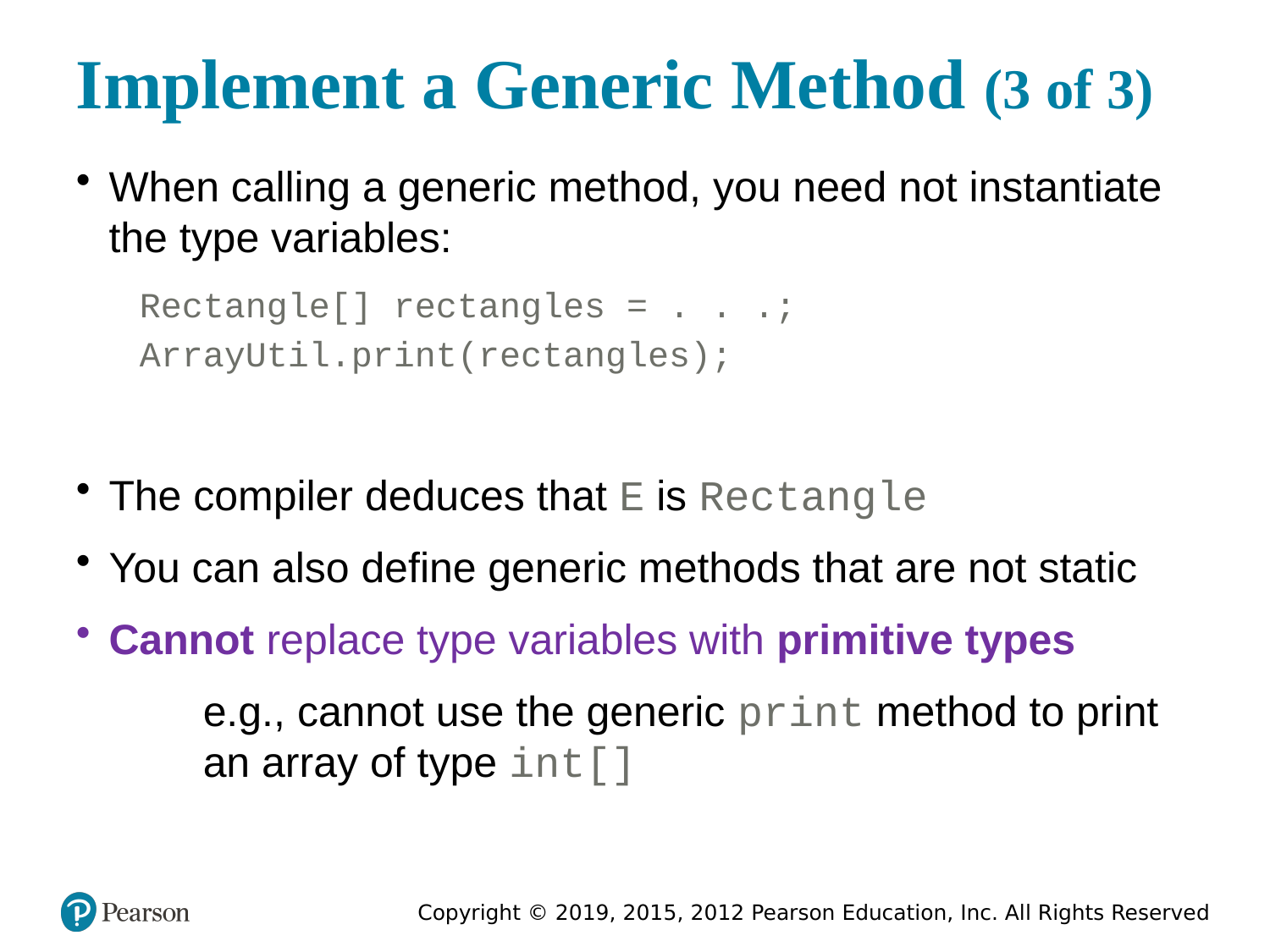

Implement a Generic Method (3 of 3)
When calling a generic method, you need not instantiate the type variables:
Rectangle[] rectangles = . . .;
ArrayUtil.print(rectangles);

The compiler deduces that E is Rectangle
You can also define generic methods that are not static
Cannot replace type variables with primitive types
	e.g., cannot use the generic print method to print 	an array of type int[]